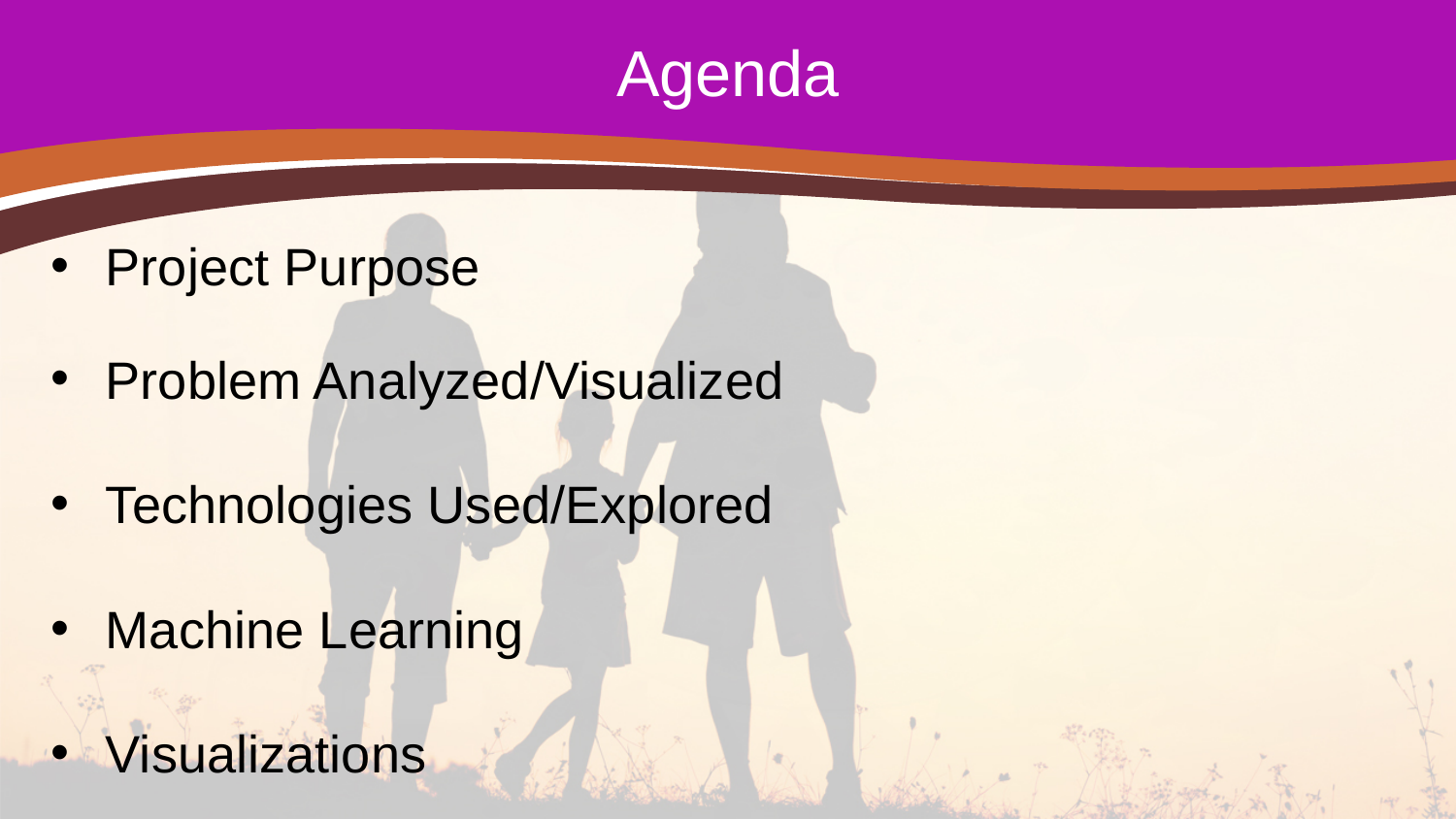

# Agenda
Project Purpose

Problem Analyzed/Visualized

Technologies Used/Explored

Machine Learning

Visualizations